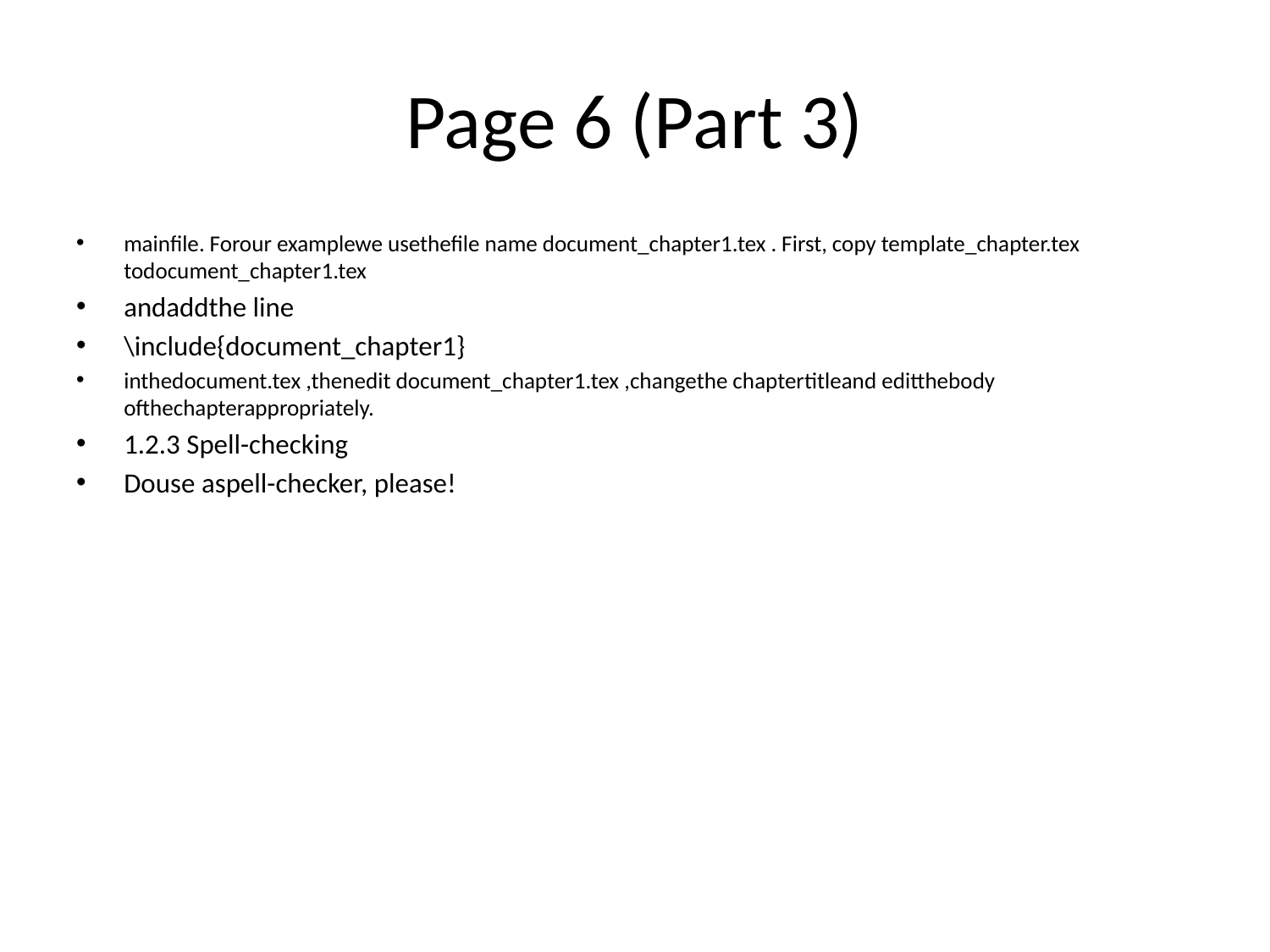

# Page 6 (Part 3)
mainﬁle. Forour examplewe usetheﬁle name document_chapter1.tex . First, copy template_chapter.tex todocument_chapter1.tex
andaddthe line
\include{document_chapter1}
inthedocument.tex ,thenedit document_chapter1.tex ,changethe chaptertitleand editthebody ofthechapterappropriately.
1.2.3 Spell-checking
Douse aspell-checker, please!